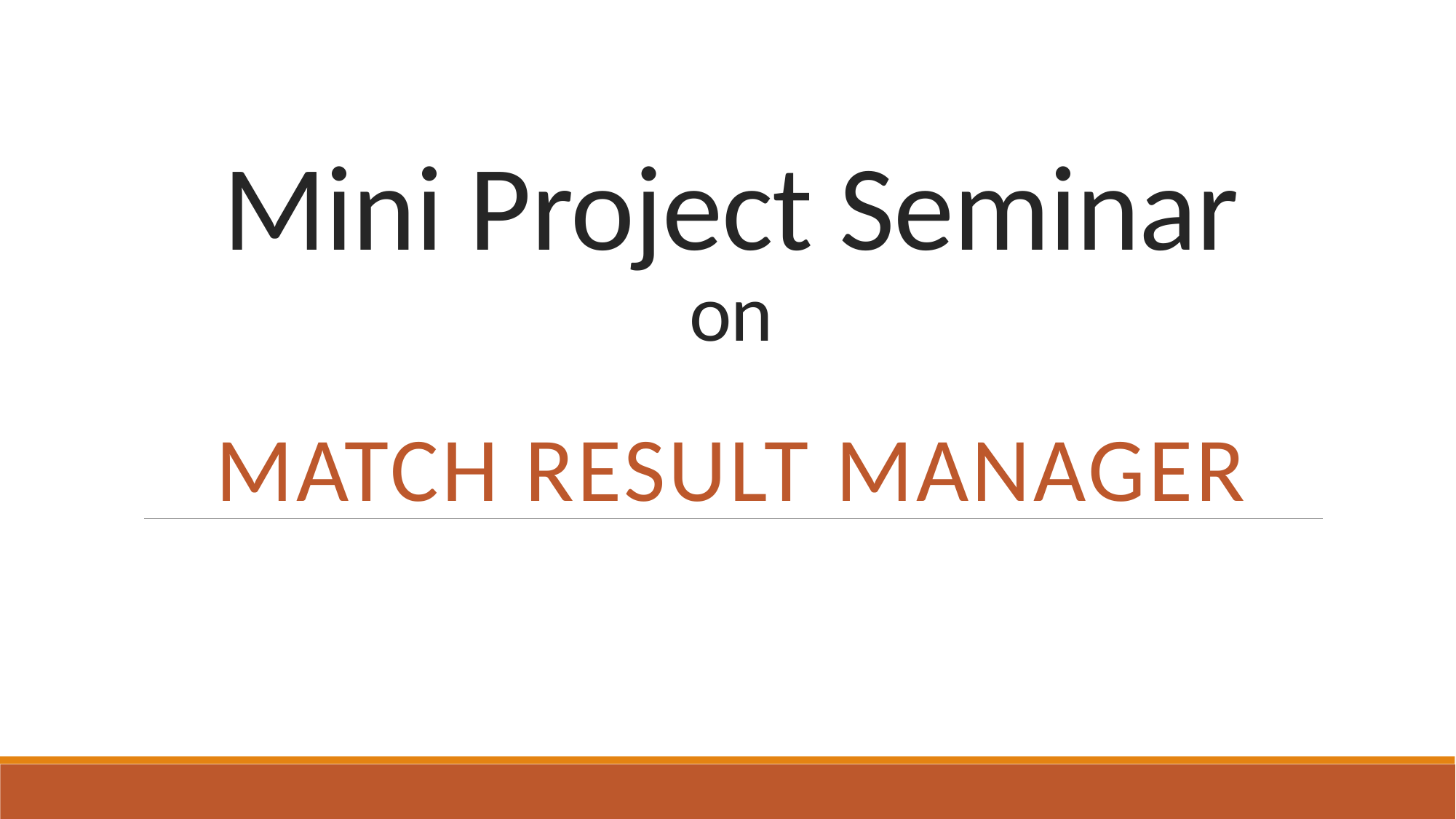

# Mini Project Seminar on
Match Result Manager